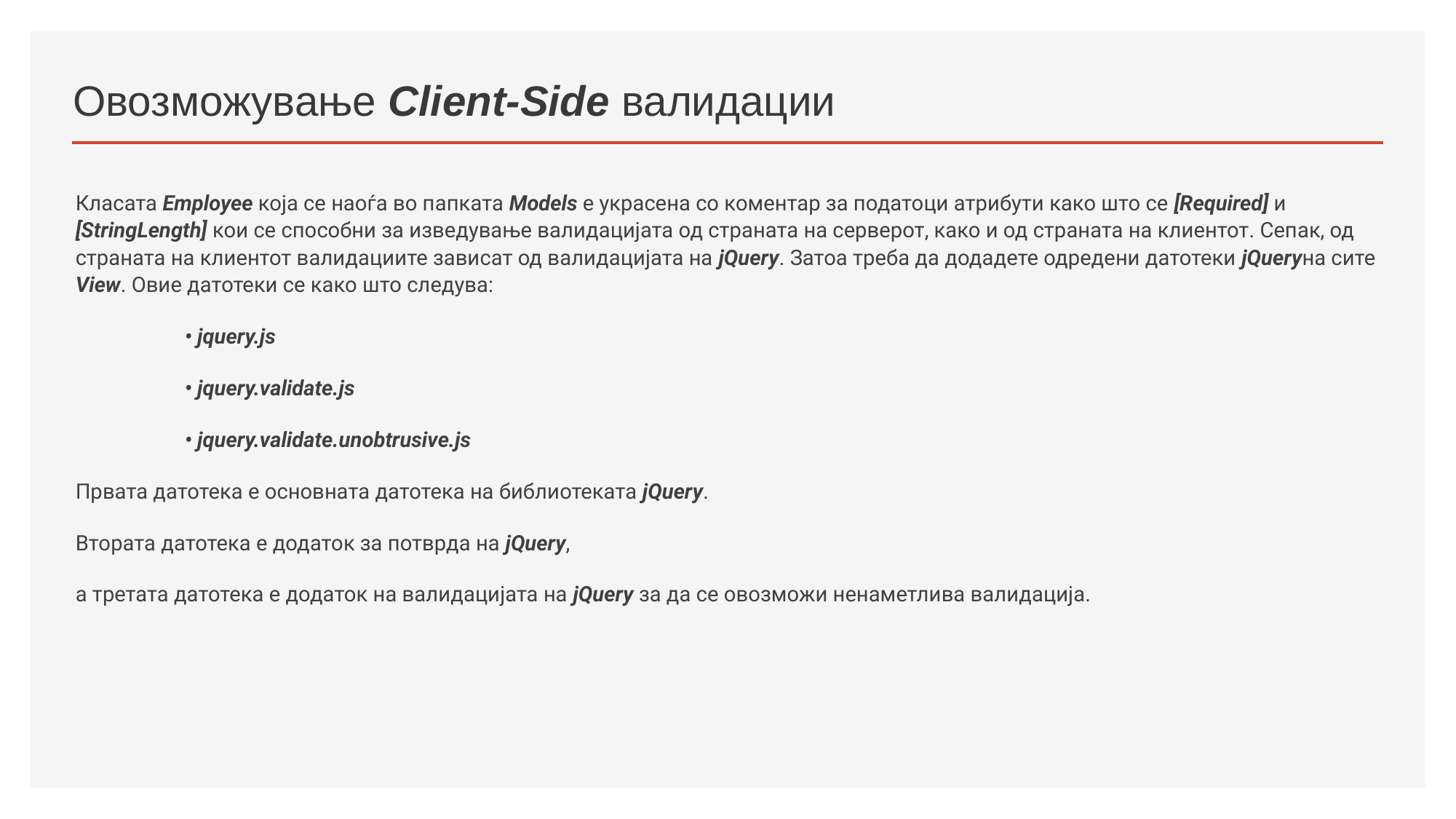

# Овозможување Client-Side валидации
Класата Employee која се наоѓа во папката Models е украсена со коментар за податоци атрибути како што се [Required] и [StringLength] кои се способни за изведување валидацијата од страната на серверот, како и од страната на клиентот. Сепак, од страната на клиентот валидациите зависат од валидацијата на jQuery. Затоа треба да додадете одредени датотеки jQueryна сите View. Овие датотеки се како што следува:
	• jquery.js
	• jquery.validate.js
	• jquery.validate.unobtrusive.js
Првата датотека е основната датотека на библиотеката jQuery.
Втората датотека е додаток за потврда на jQuery,
а третата датотека е додаток на валидацијата на jQuery за да се овозможи ненаметлива валидација.